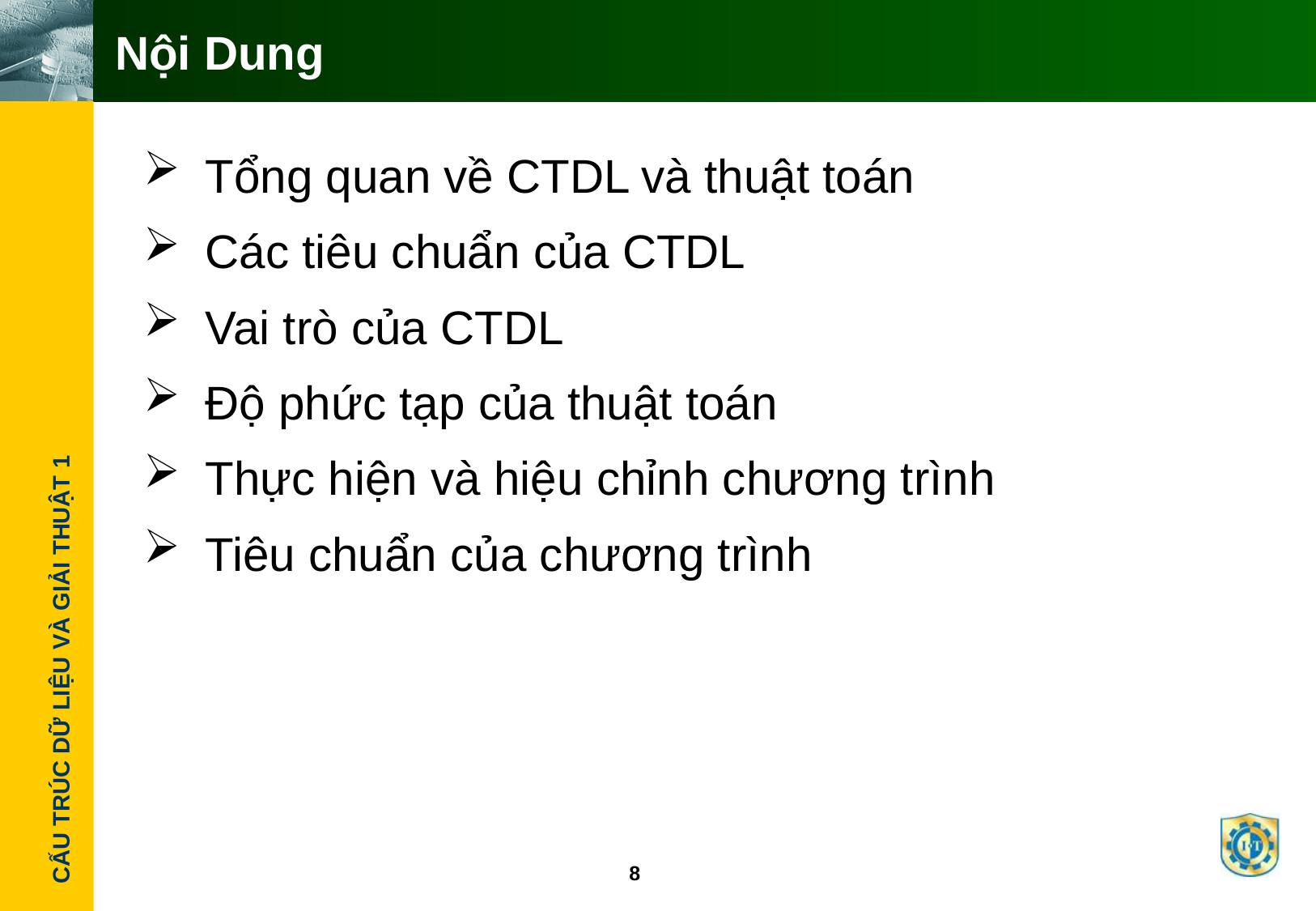

# Nội Dung
Tổng quan về CTDL và thuật toán
Các tiêu chuẩn của CTDL
Vai trò của CTDL
Độ phức tạp của thuật toán
Thực hiện và hiệu chỉnh chương trình
Tiêu chuẩn của chương trình